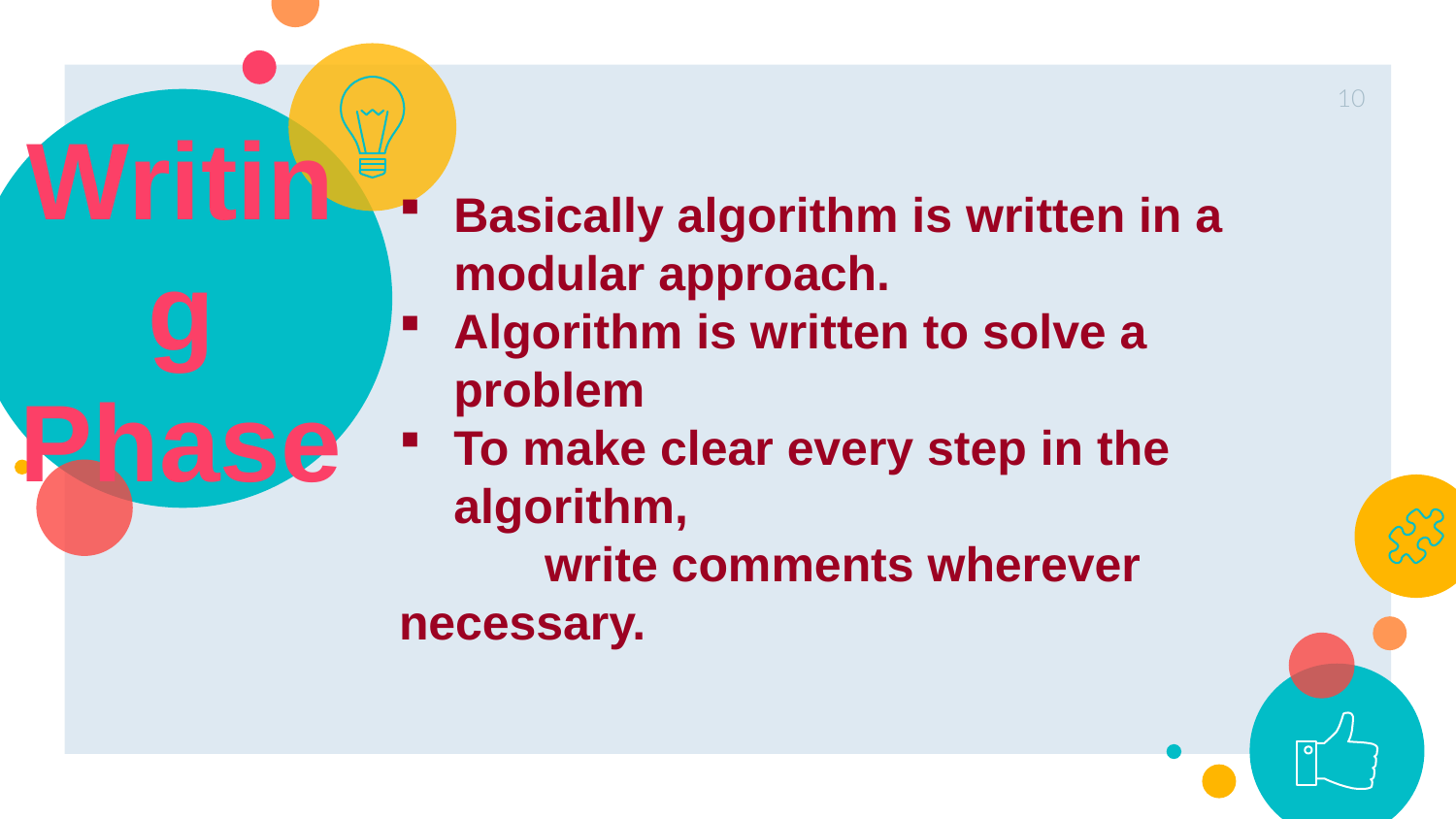

10
# Writing Phase
Basically algorithm is written in a modular approach.
Algorithm is written to solve a problem
To make clear every step in the algorithm,
	write comments wherever necessary.